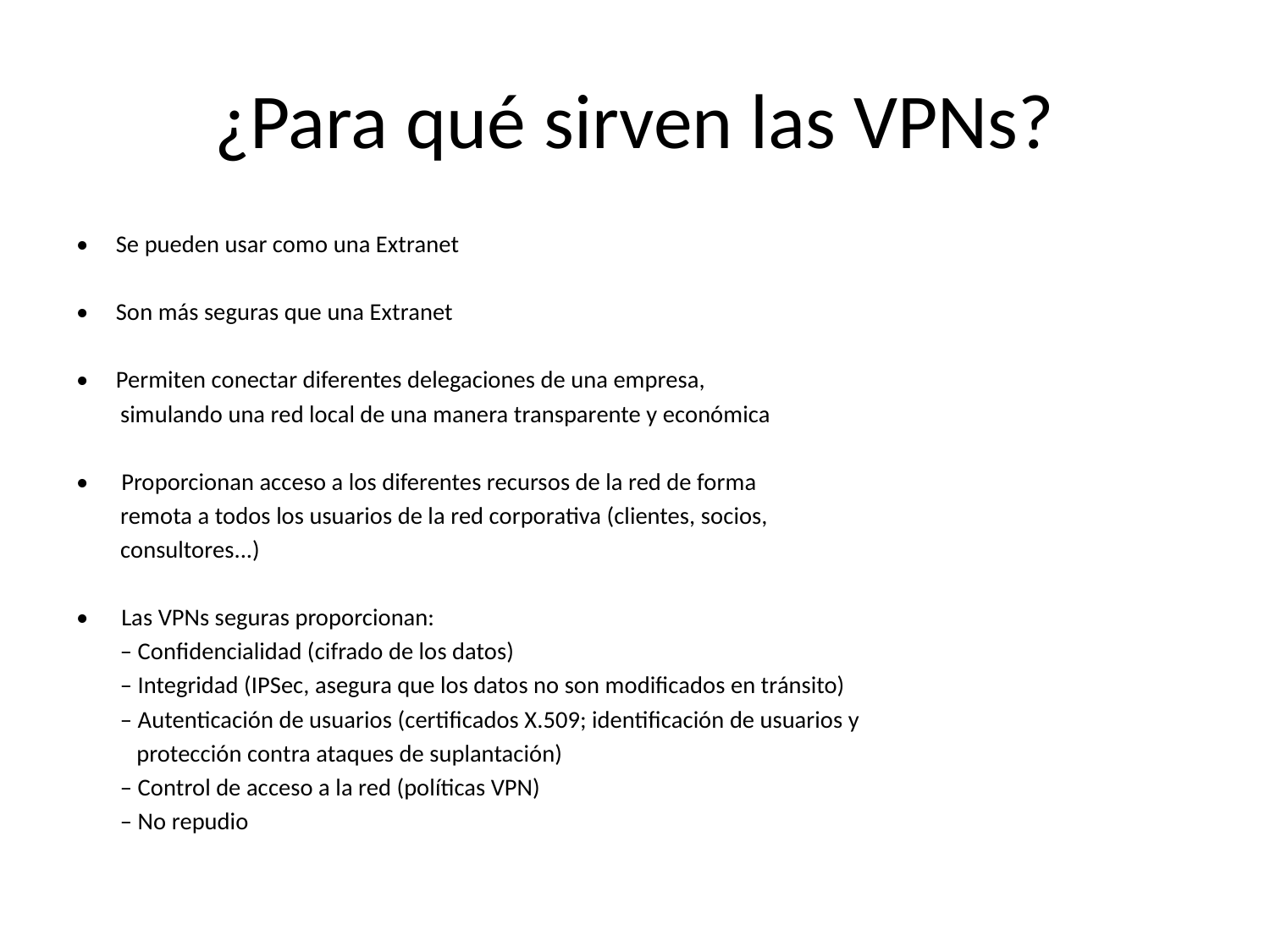

# ¿Para qué sirven las VPNs?
•     Se pueden usar como una Extranet

•     Son más seguras que una Extranet

•     Permiten conectar diferentes delegaciones de una empresa,
        simulando una red local de una manera transparente y económica

•      Proporcionan acceso a los diferentes recursos de la red de forma
        remota a todos los usuarios de la red corporativa (clientes, socios,
        consultores...)

•      Las VPNs seguras proporcionan:
        – Confidencialidad (cifrado de los datos)
        – Integridad (IPSec, asegura que los datos no son modificados en tránsito)
        – Autenticación de usuarios (certificados X.509; identificación de usuarios y
           protección contra ataques de suplantación)
        – Control de acceso a la red (políticas VPN)
        – No repudio